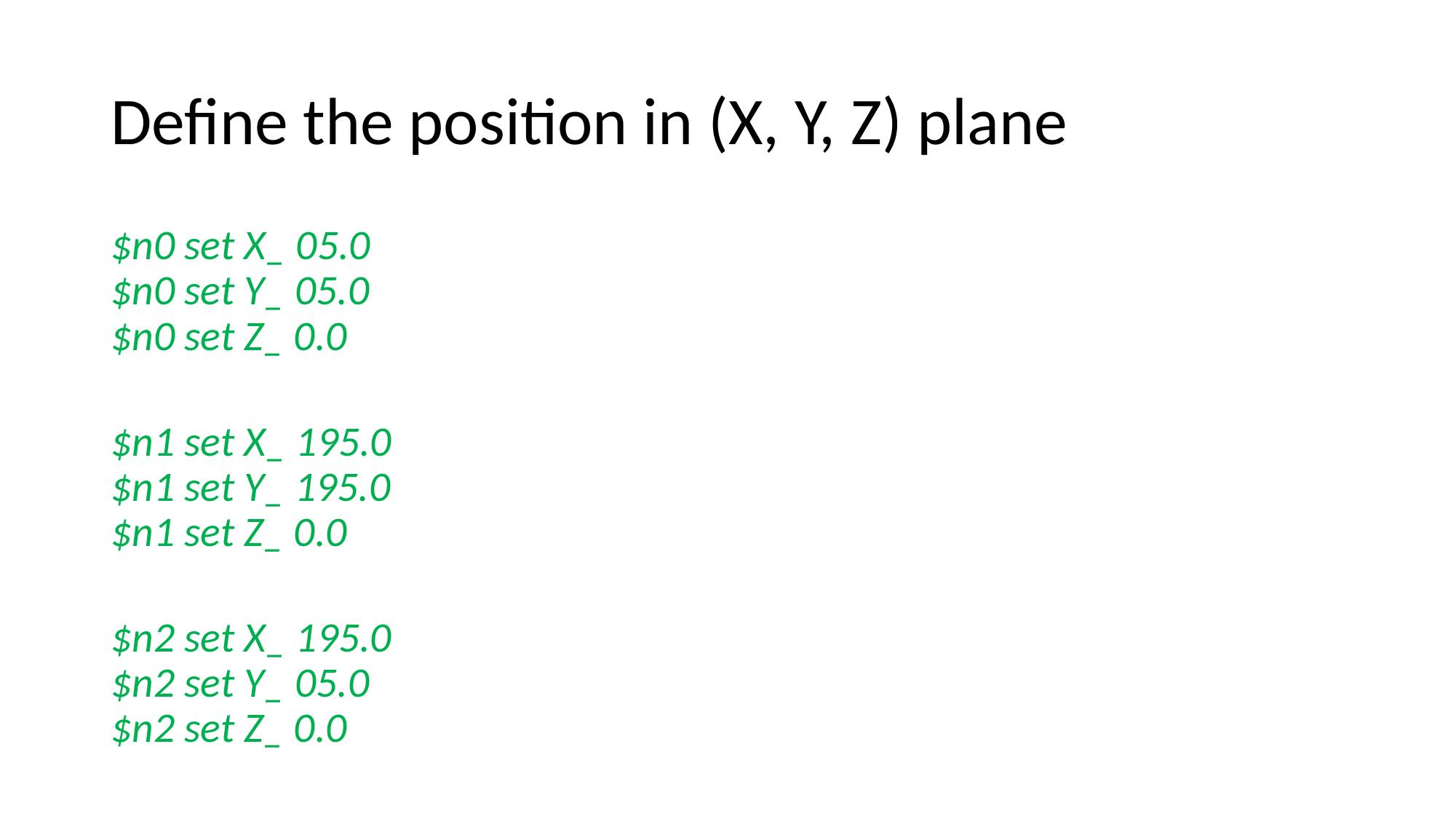

# Define the position in (X, Y, Z) plane
$n0 set X_ 05.0
$n0 set Y_ 05.0
$n0 set Z_ 0.0
$n1 set X_ 195.0
$n1 set Y_ 195.0
$n1 set Z_ 0.0
$n2 set X_ 195.0
$n2 set Y_ 05.0
$n2 set Z_ 0.0